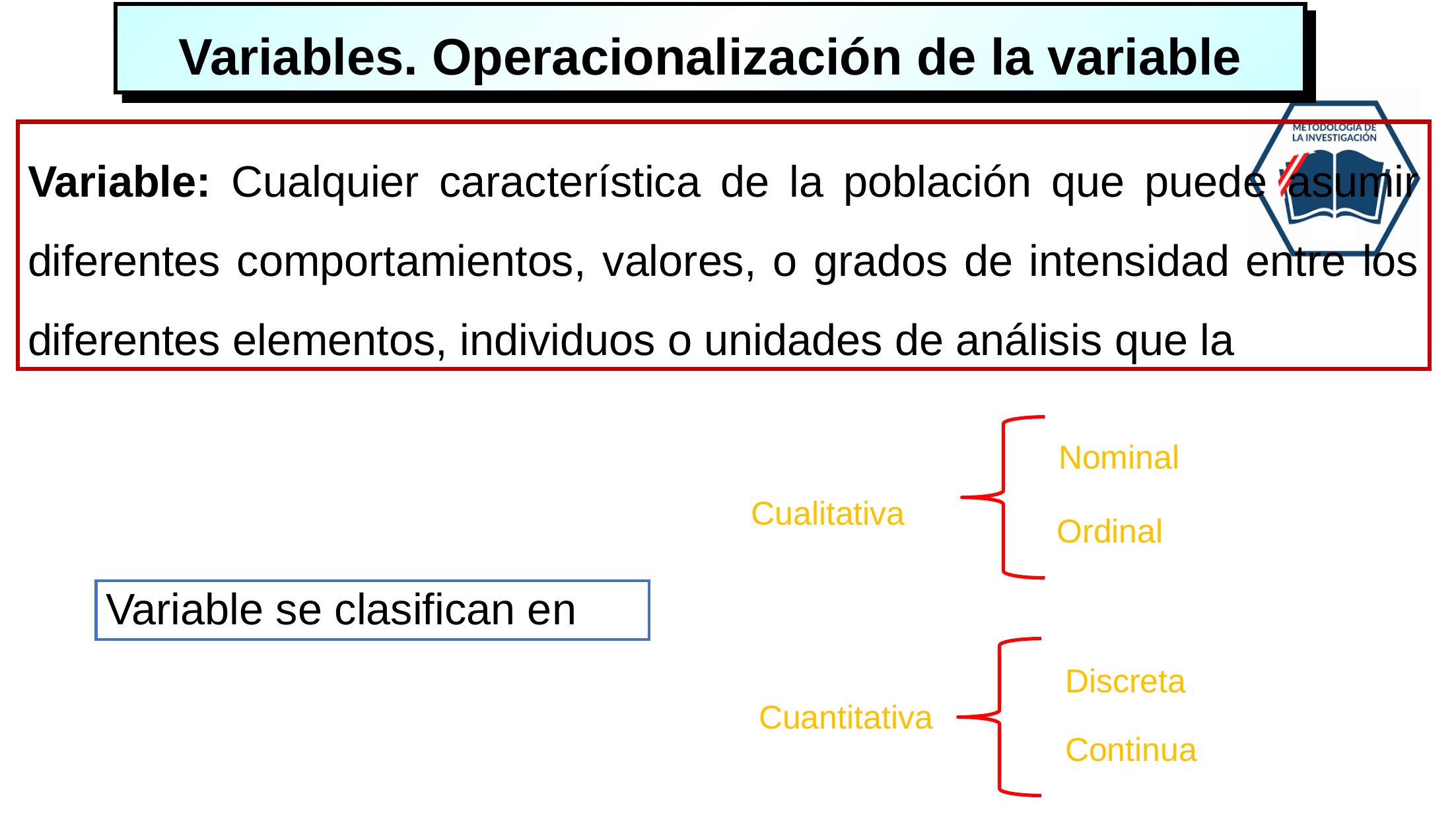

Variables. Operacionalización de la variable
Variable: Cualquier característica de la población que puede asumir diferentes comportamientos, valores, o grados de intensidad entre los diferentes elementos, individuos o unidades de análisis que la

Nominal
Cualitativa
Ordinal
Variable se clasifican en

Discreta
Cuantitativa
Continua